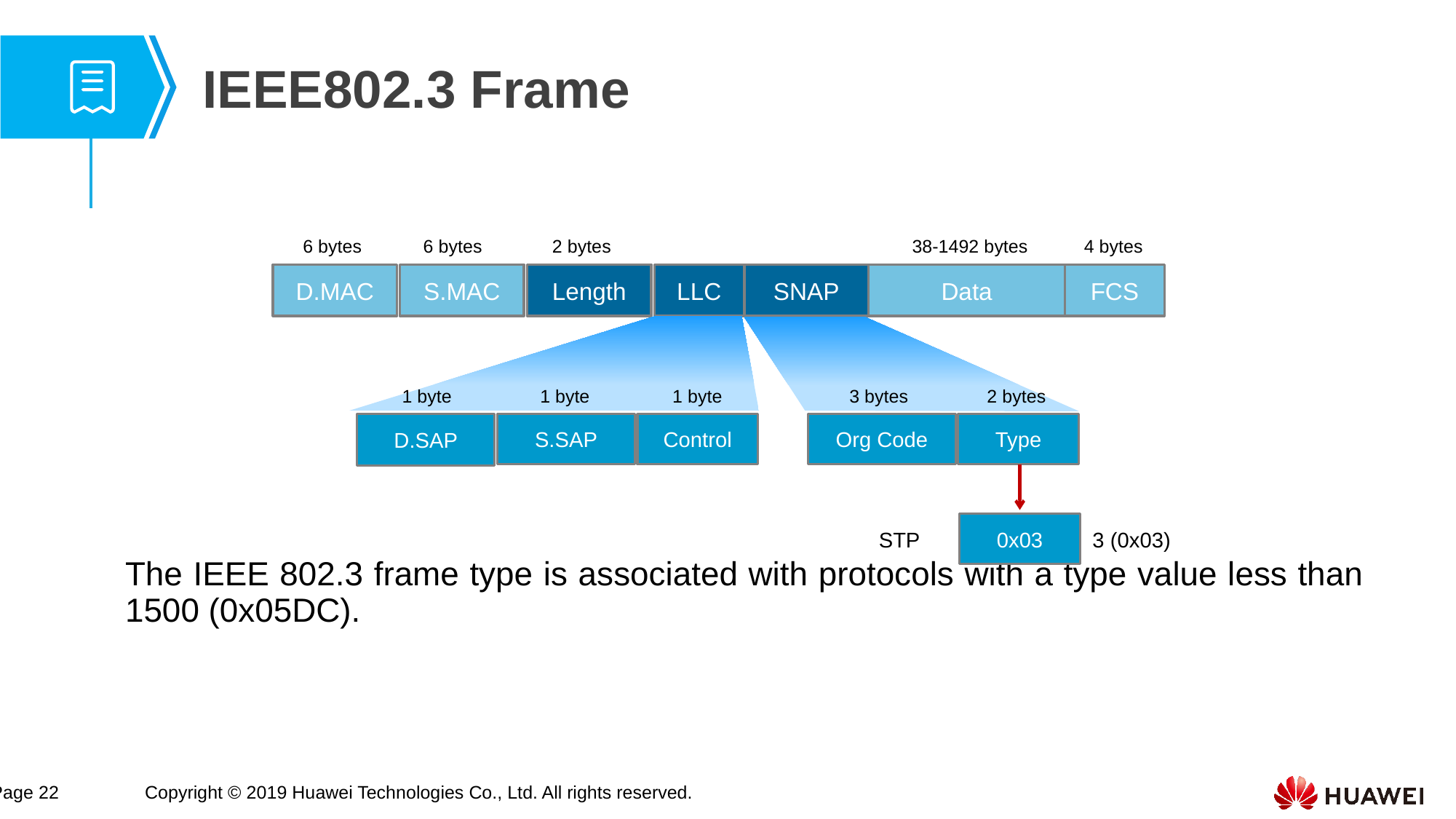

IEEE802.3 Frame

The IEEE 802.3 frame type is associated with protocols with a type value less than 1500 (0x05DC).

6 bytes
6 bytes
2 bytes
38-1492 bytes
4 bytes
S.MAC
Length
LLC
SNAP
FCS
Data
D.MAC

1 byte
1 byte
1 byte
3 bytes
2 bytes
D.SAP
S.SAP
Control
Org Code
Type
0x03
STP
3 (0x03)